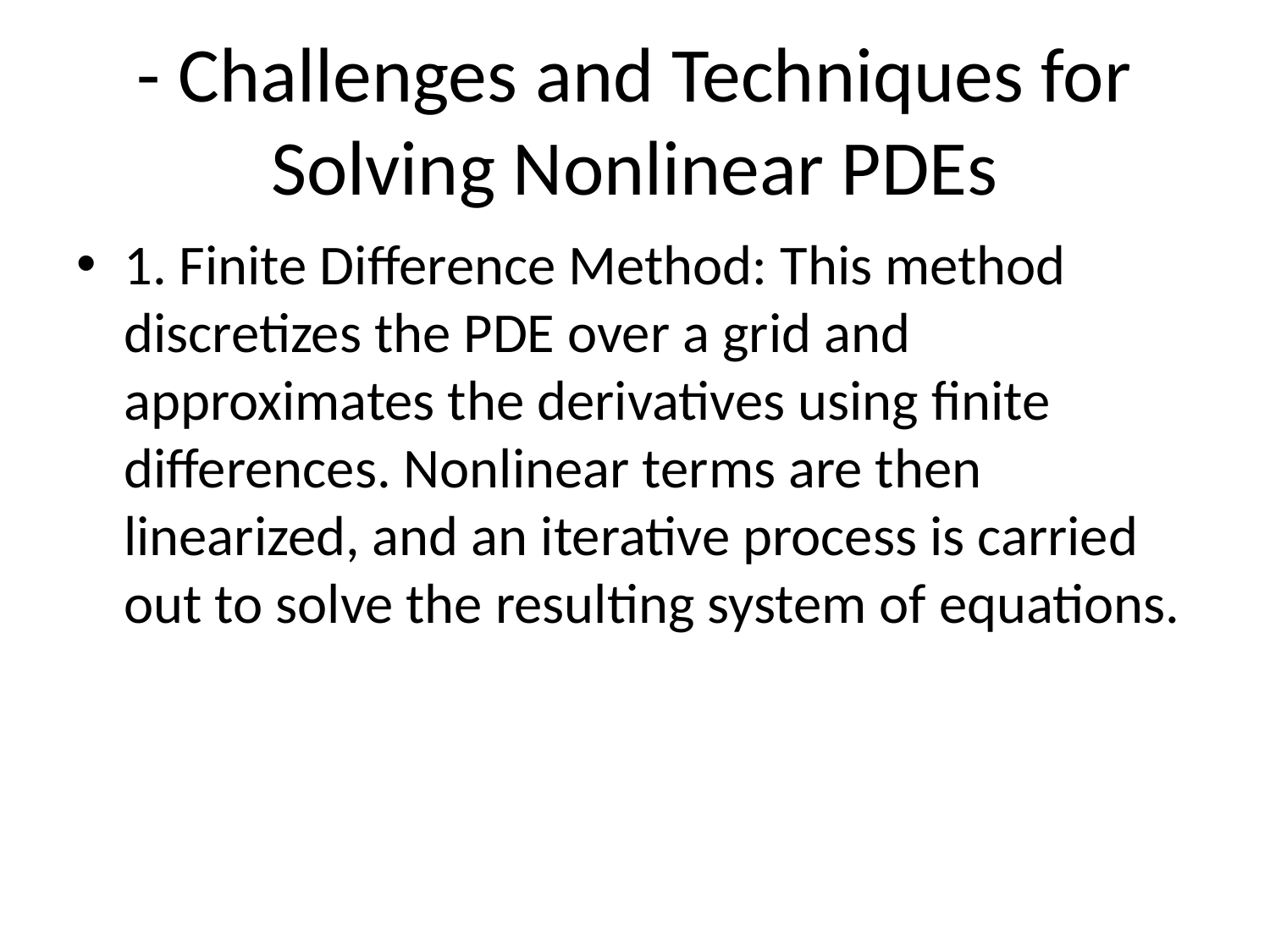

# - Challenges and Techniques for Solving Nonlinear PDEs
1. Finite Difference Method: This method discretizes the PDE over a grid and approximates the derivatives using finite differences. Nonlinear terms are then linearized, and an iterative process is carried out to solve the resulting system of equations.